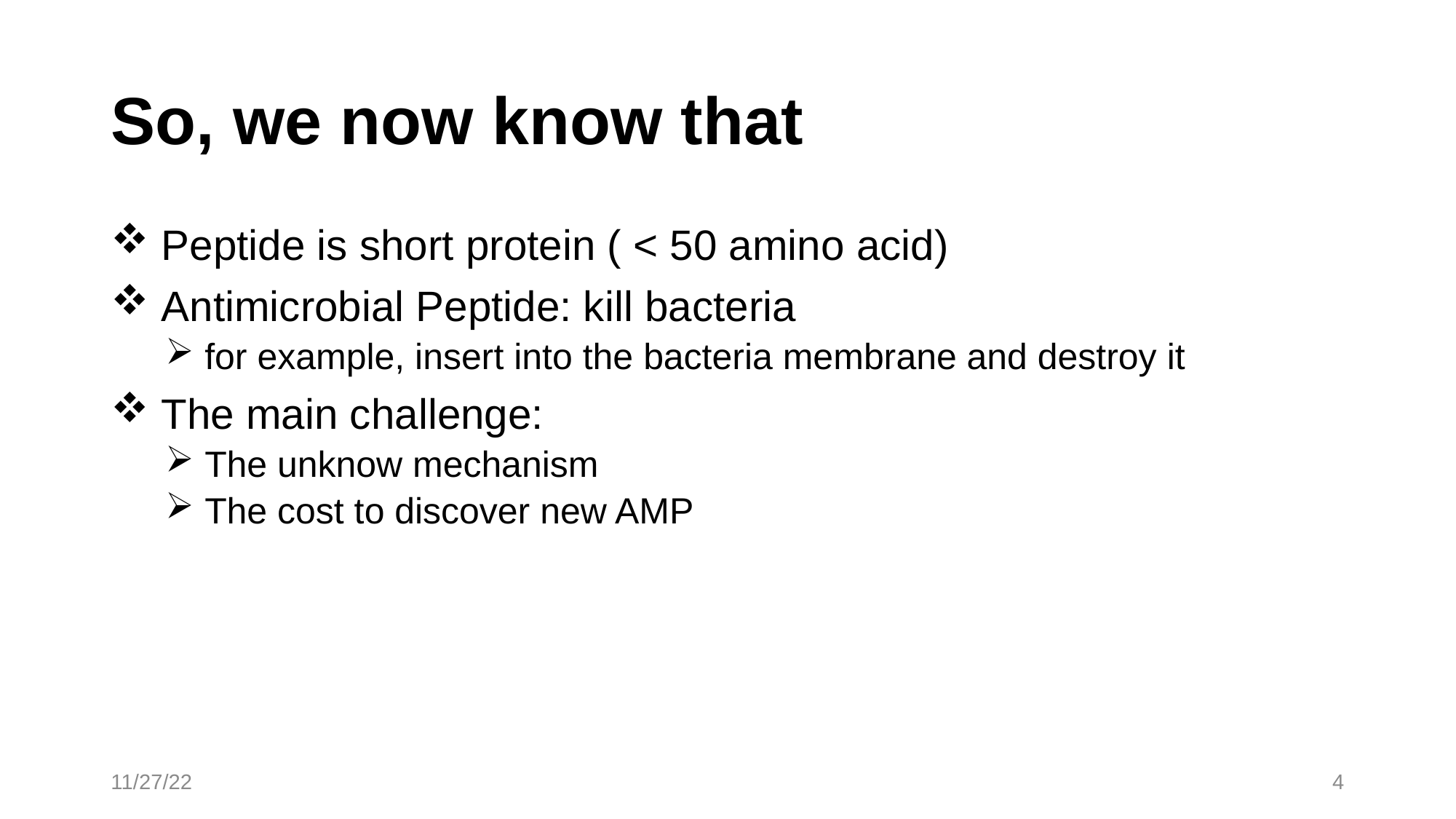

# So, we now know that
 Peptide is short protein ( < 50 amino acid)
 Antimicrobial Peptide: kill bacteria
 for example, insert into the bacteria membrane and destroy it
 The main challenge:
 The unknow mechanism
 The cost to discover new AMP
11/27/22
4